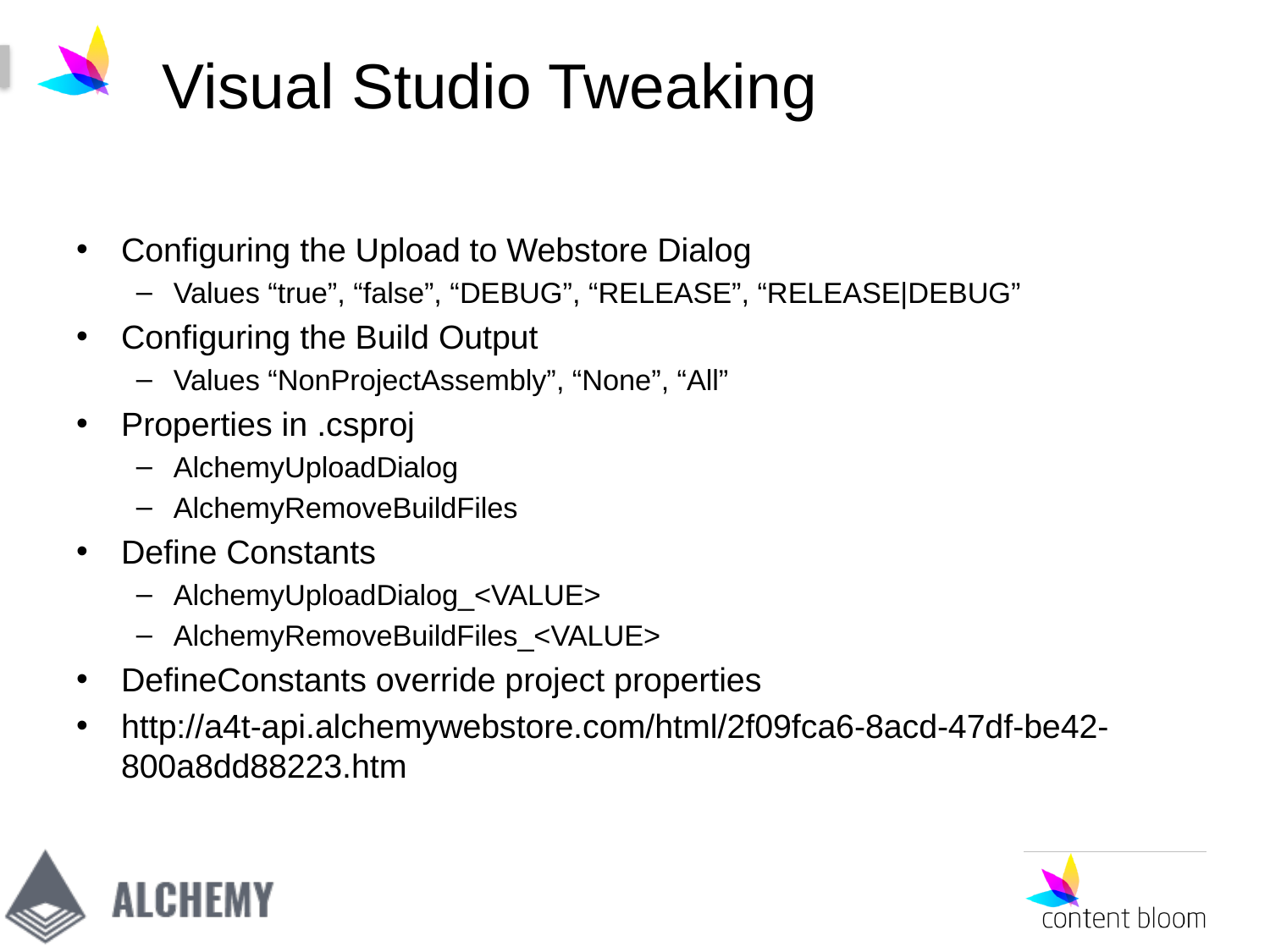

# Visual Studio Tweaking
Configuring the Upload to Webstore Dialog
Values “true”, “false”, “DEBUG”, “RELEASE”, “RELEASE|DEBUG”
Configuring the Build Output
Values “NonProjectAssembly”, “None”, “All”
Properties in .csproj
AlchemyUploadDialog
AlchemyRemoveBuildFiles
Define Constants
AlchemyUploadDialog_<VALUE>
AlchemyRemoveBuildFiles_<VALUE>
DefineConstants override project properties
http://a4t-api.alchemywebstore.com/html/2f09fca6-8acd-47df-be42-800a8dd88223.htm